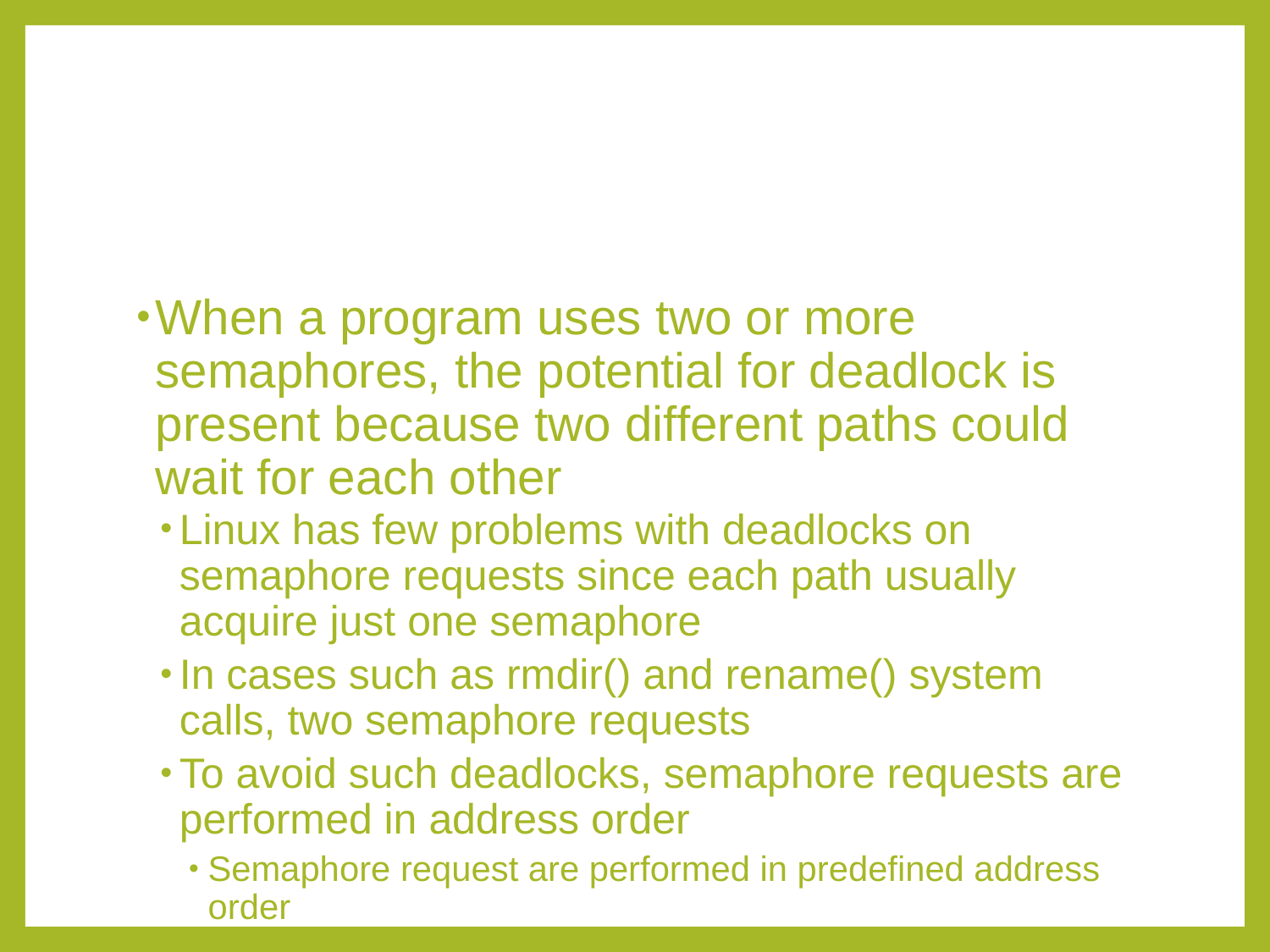

#
When a program uses two or more semaphores, the potential for deadlock is present because two different paths could wait for each other
Linux has few problems with deadlocks on semaphore requests since each path usually acquire just one semaphore
In cases such as rmdir() and rename() system calls, two semaphore requests
To avoid such deadlocks, semaphore requests are performed in address order
Semaphore request are performed in predefined address order